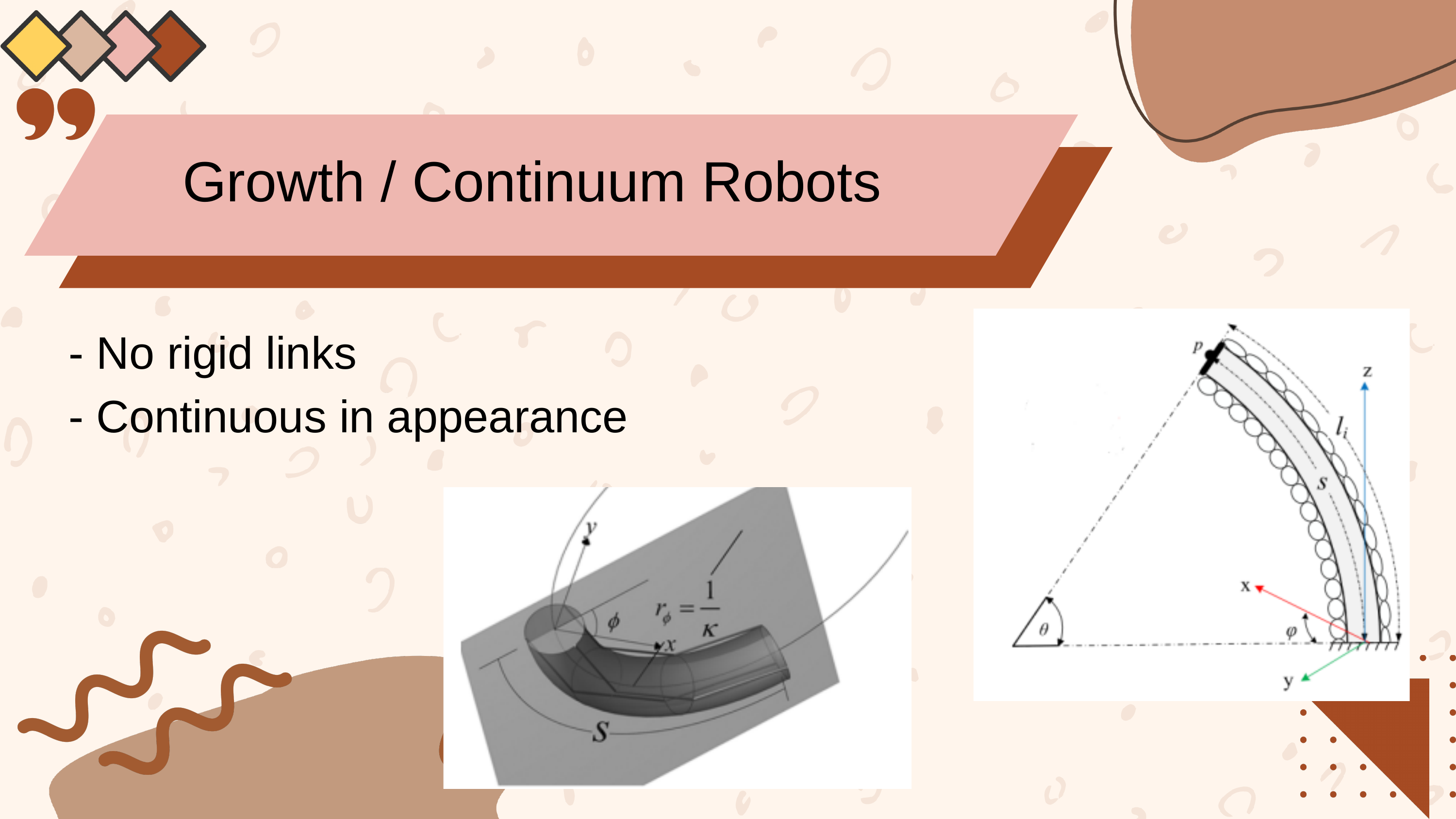

Growth / Continuum Robots

 - No rigid links
 - Continuous in appearance